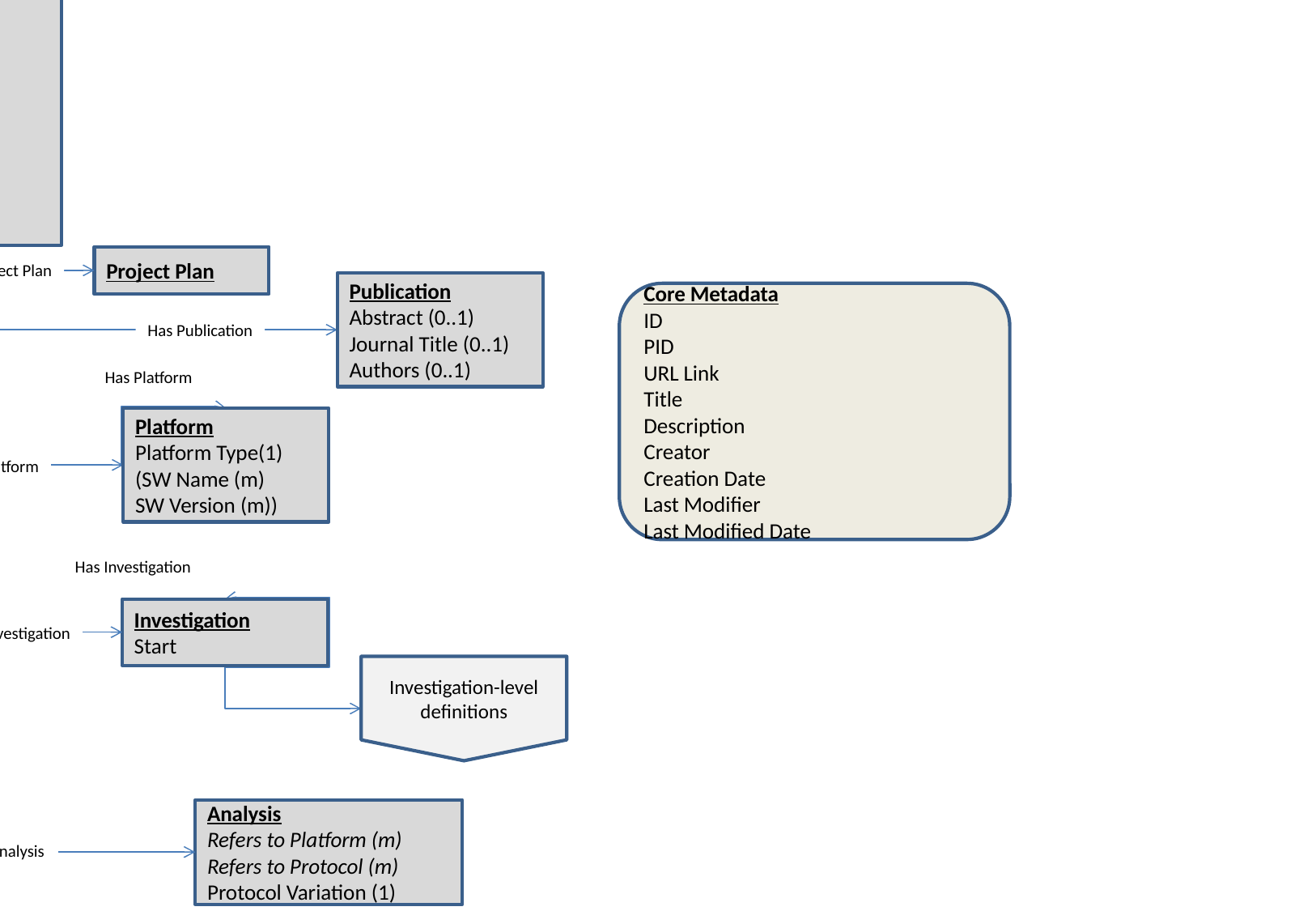

Project
Principal Investigator (1)
Project Administrator (m)
Project Member  (m)
Project Observer (m)
Start Date (1)
Duration (0..1)
Lead Institution  (1)
Project Status (1)
Completion Date (0..1)
Publication Status (1)
Publication Date (0..1)
Project Plan
Has Project Plan
Publication
Abstract (0..1)
Journal Title (0..1)
Authors (0..1)
Core Metadata
ID
PID
URL Link
Title
Description
Creator
Creation Date
Last Modifier
Last Modified Date
Has Publication
Has Platform
Platform
Platform Type(1)
(SW Name (m)
SW Version (m))
Has Platform
Has Investigation
Investigation
Start
Has Investigation
Investigation-level definitions
Analysis
Refers to Platform (m)
Refers to Protocol (m)
Protocol Variation (1)
Has Analysis